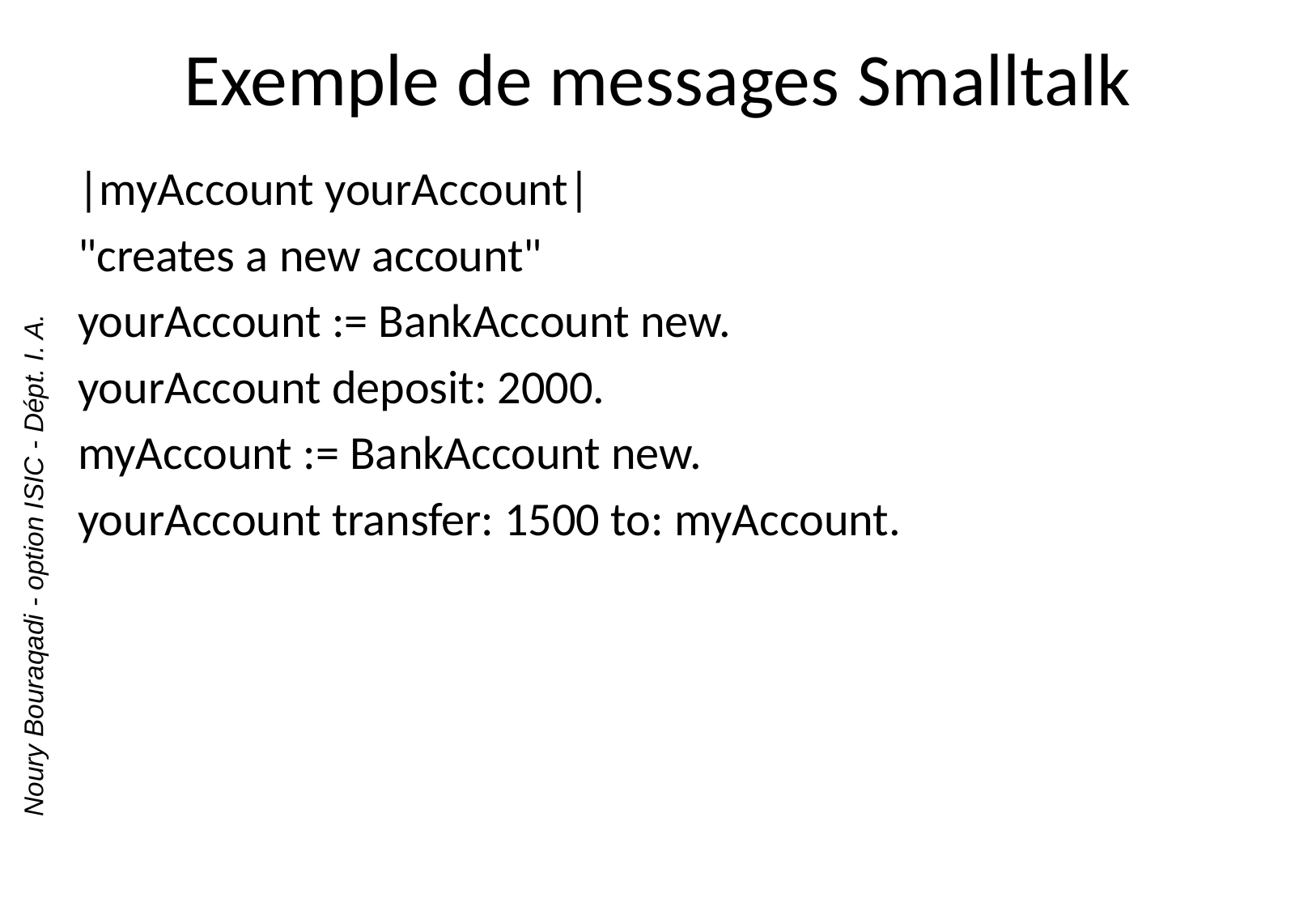

# Exemple de messages Smalltalk
|myAccount yourAccount|
"creates a new account"
yourAccount := BankAccount new.
yourAccount deposit: 2000.
myAccount := BankAccount new.
yourAccount transfer: 1500 to: myAccount.